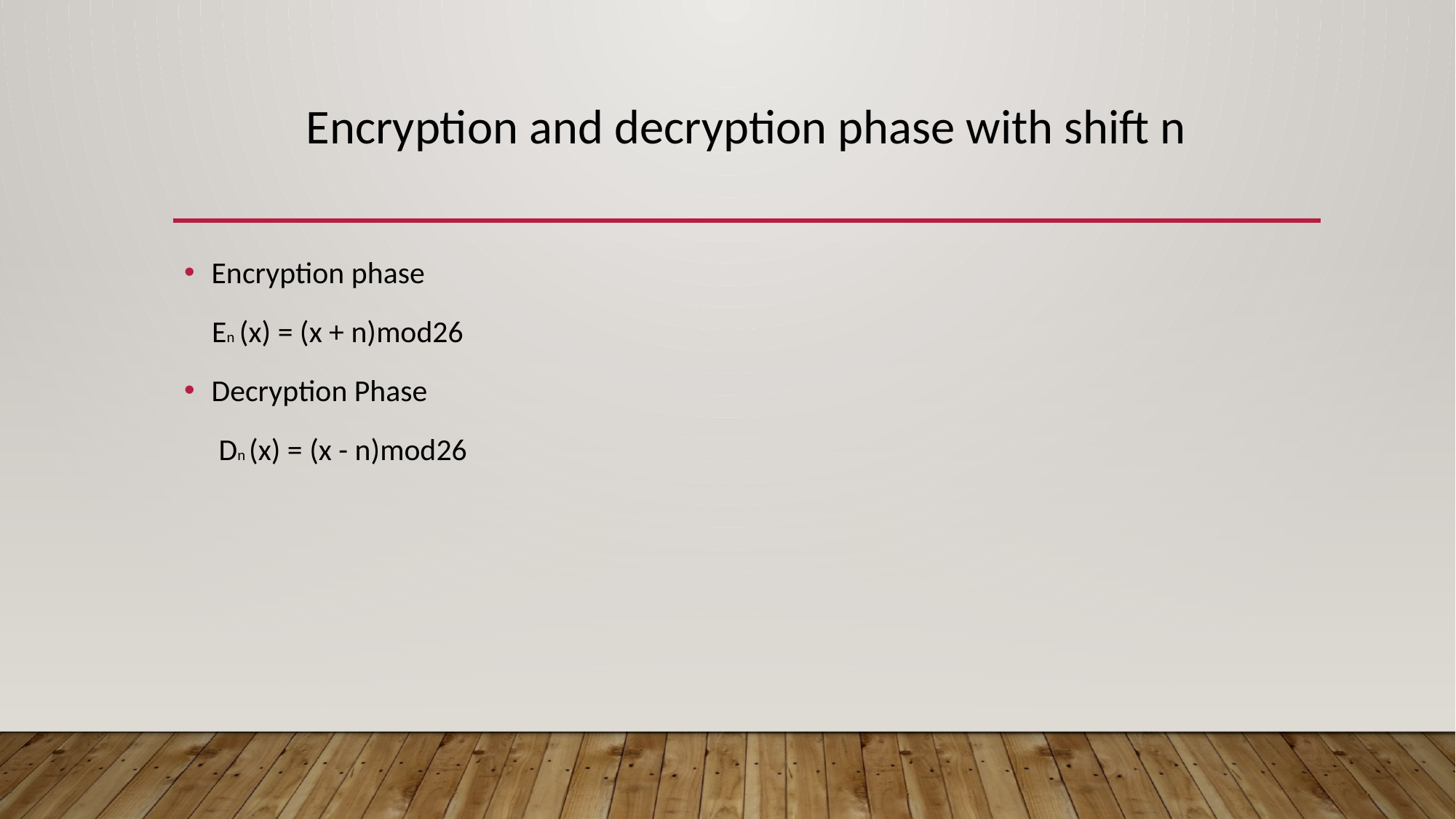

# Encryption and decryption phase with shift n
Encryption phase
    En (x) = (x + n)mod26
Decryption Phase
     Dn (x) = (x - n)mod26